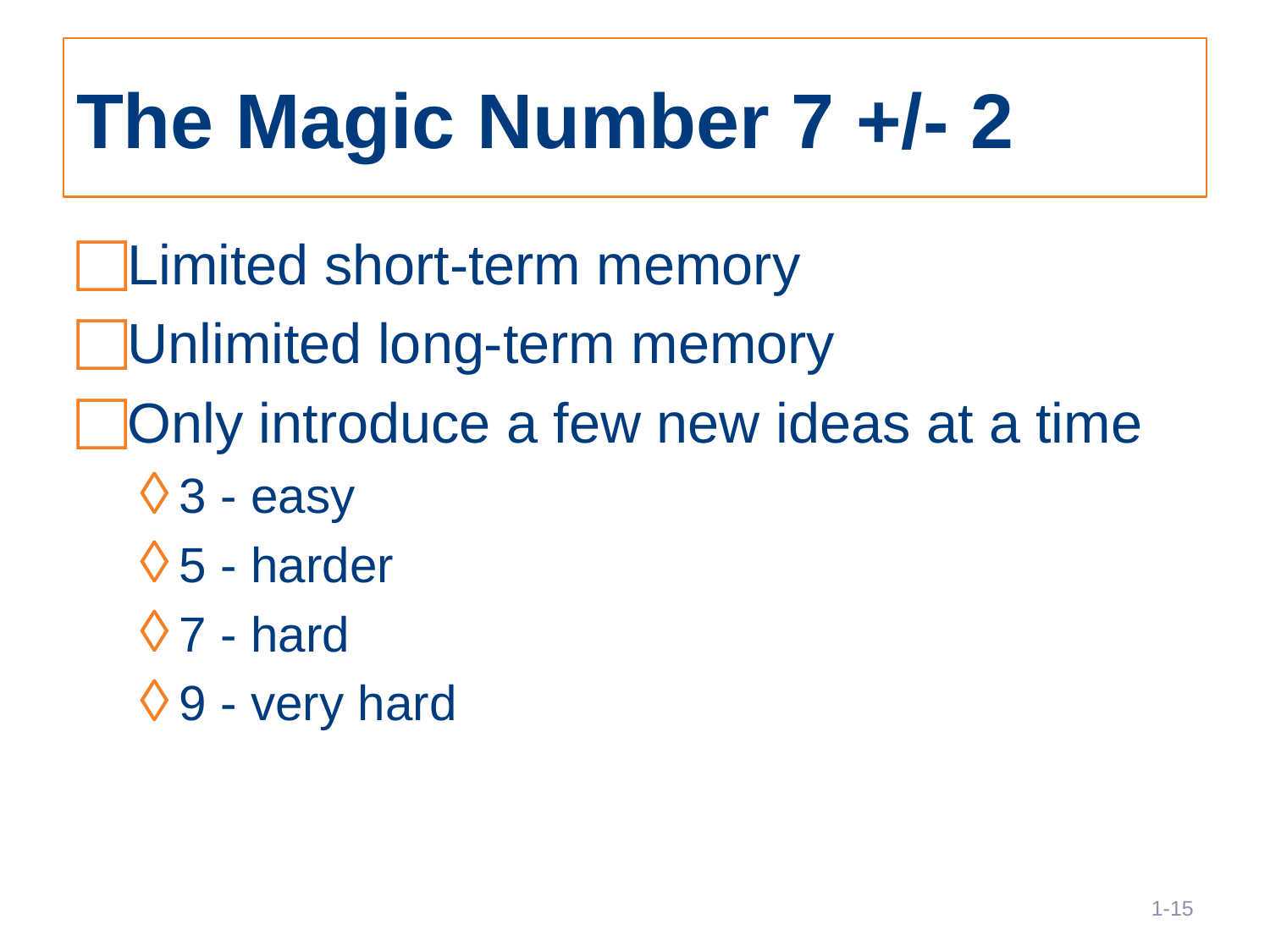

# The Magic Number 7 +/- 2
Limited short-term memory
Unlimited long-term memory
Only introduce a few new ideas at a time
3 - easy
5 - harder
7 - hard
9 - very hard
15